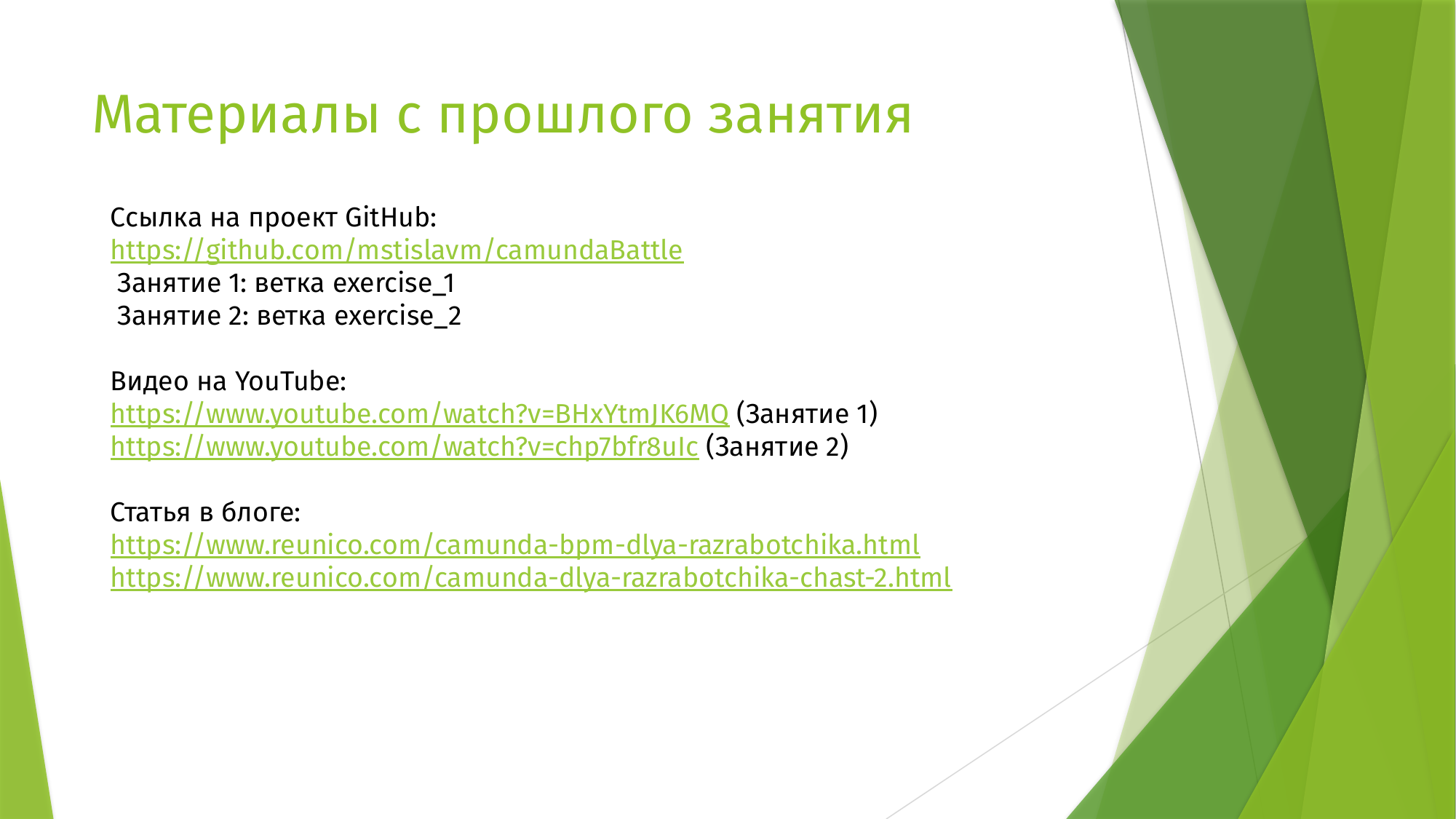

# Материалы с прошлого занятия
Ссылка на проект GitHub:
https://github.com/mstislavm/camundaBattle
 Занятие 1: ветка exercise_1
 Занятие 2: ветка exercise_2

Видео на YouTube:
https://www.youtube.com/watch?v=BHxYtmJK6MQ (Занятие 1)
https://www.youtube.com/watch?v=chp7bfr8uIc (Занятие 2)

Статья в блоге:
https://www.reunico.com/camunda-bpm-dlya-razrabotchika.html
https://www.reunico.com/camunda-dlya-razrabotchika-chast-2.html